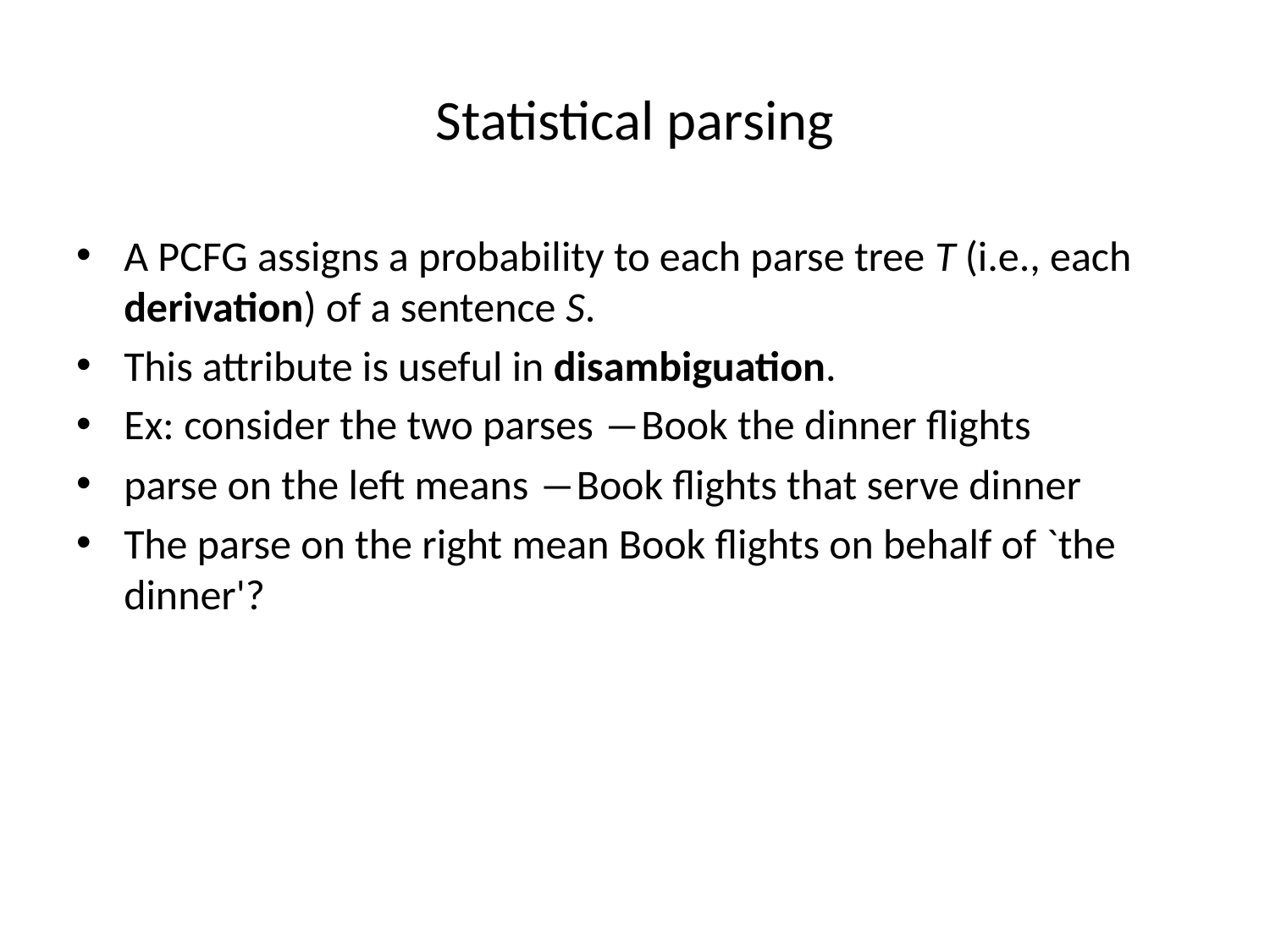

# Statistical parsing
A PCFG assigns a probability to each parse tree T (i.e., each derivation) of a sentence S.
This attribute is useful in disambiguation.
Ex: consider the two parses ―Book the dinner flights
parse on the left means ―Book flights that serve dinner
The parse on the right mean Book flights on behalf of `the dinner'?